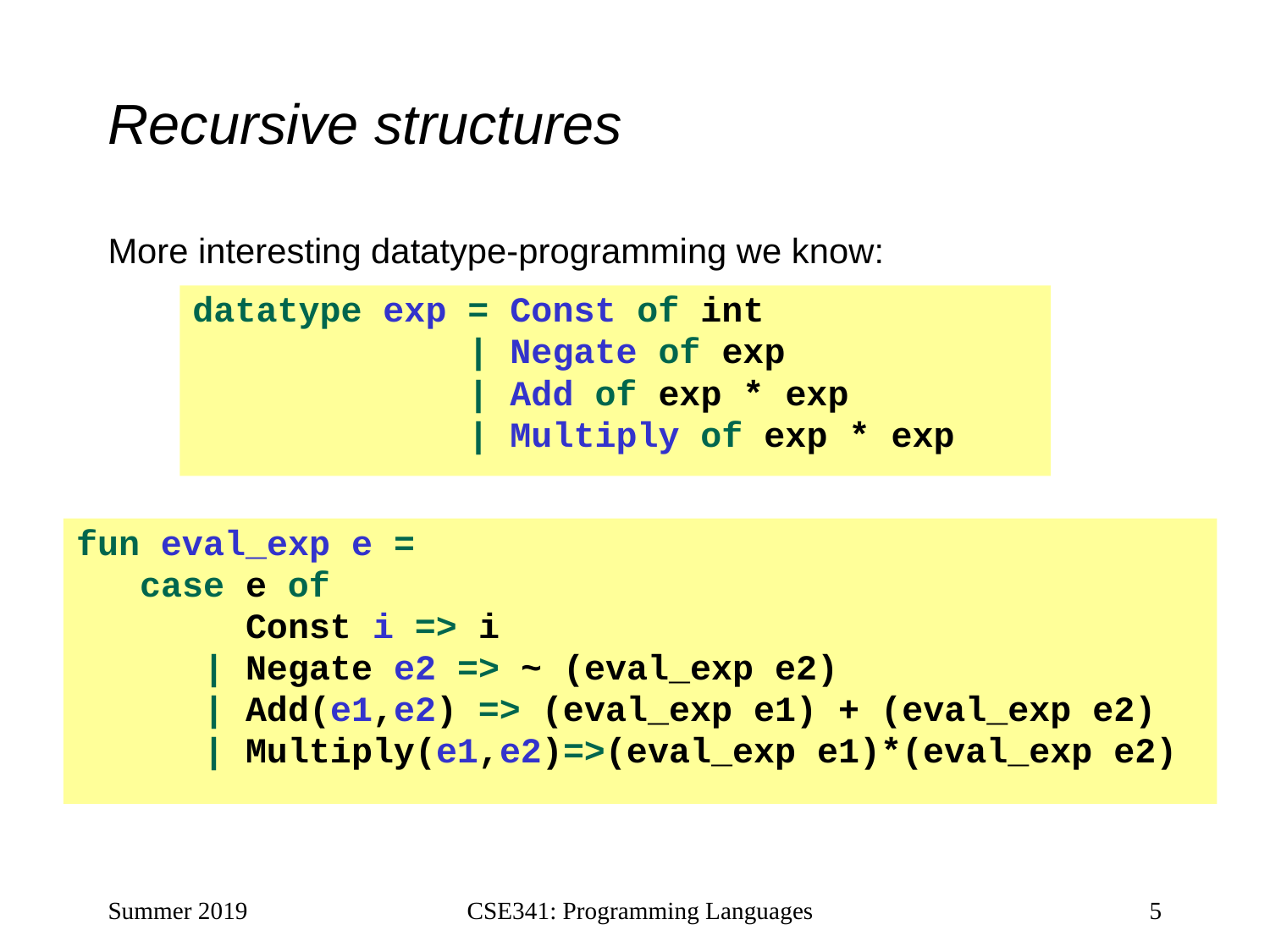

# Recursive structures
More interesting datatype-programming we know:

datatype exp = Const of int
             | Negate of exp
             | Add of exp * exp
             | Multiply of exp * exp
fun eval_exp e =
   case e of
        Const i => i
      | Negate e2 => ~ (eval_exp e2)
      | Add(e1,e2) => (eval_exp e1) + (eval_exp e2)
      | Multiply(e1,e2)=>(eval_exp e1)*(eval_exp e2)

Summer 2019
CSE341: Programming Languages
5